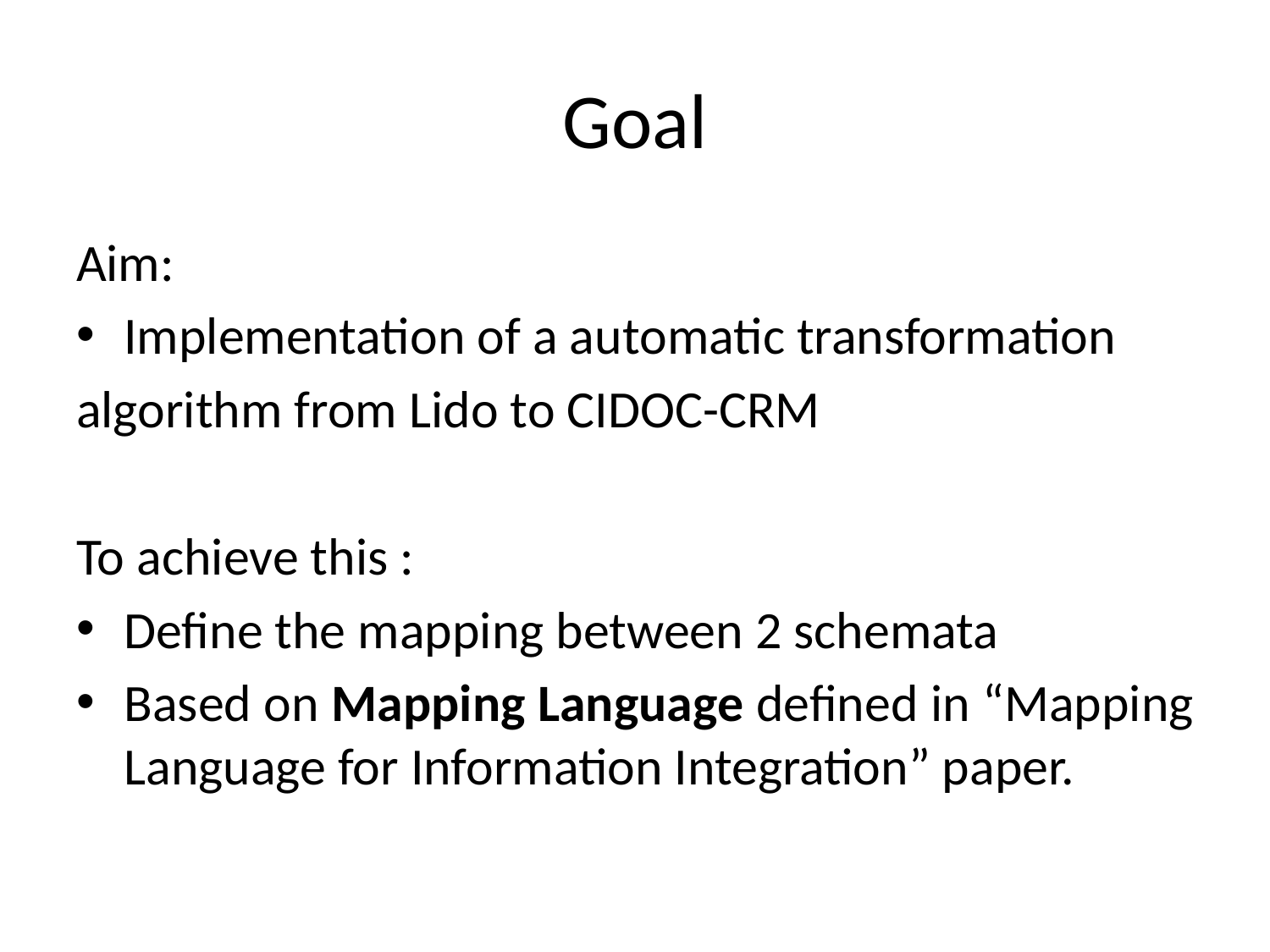

# Goal
Aim:
Implementation of a automatic transformation
algorithm from Lido to CIDOC-CRM

To achieve this :
Define the mapping between 2 schemata
Based on Mapping Language defined in “Mapping Language for Information Integration” paper.